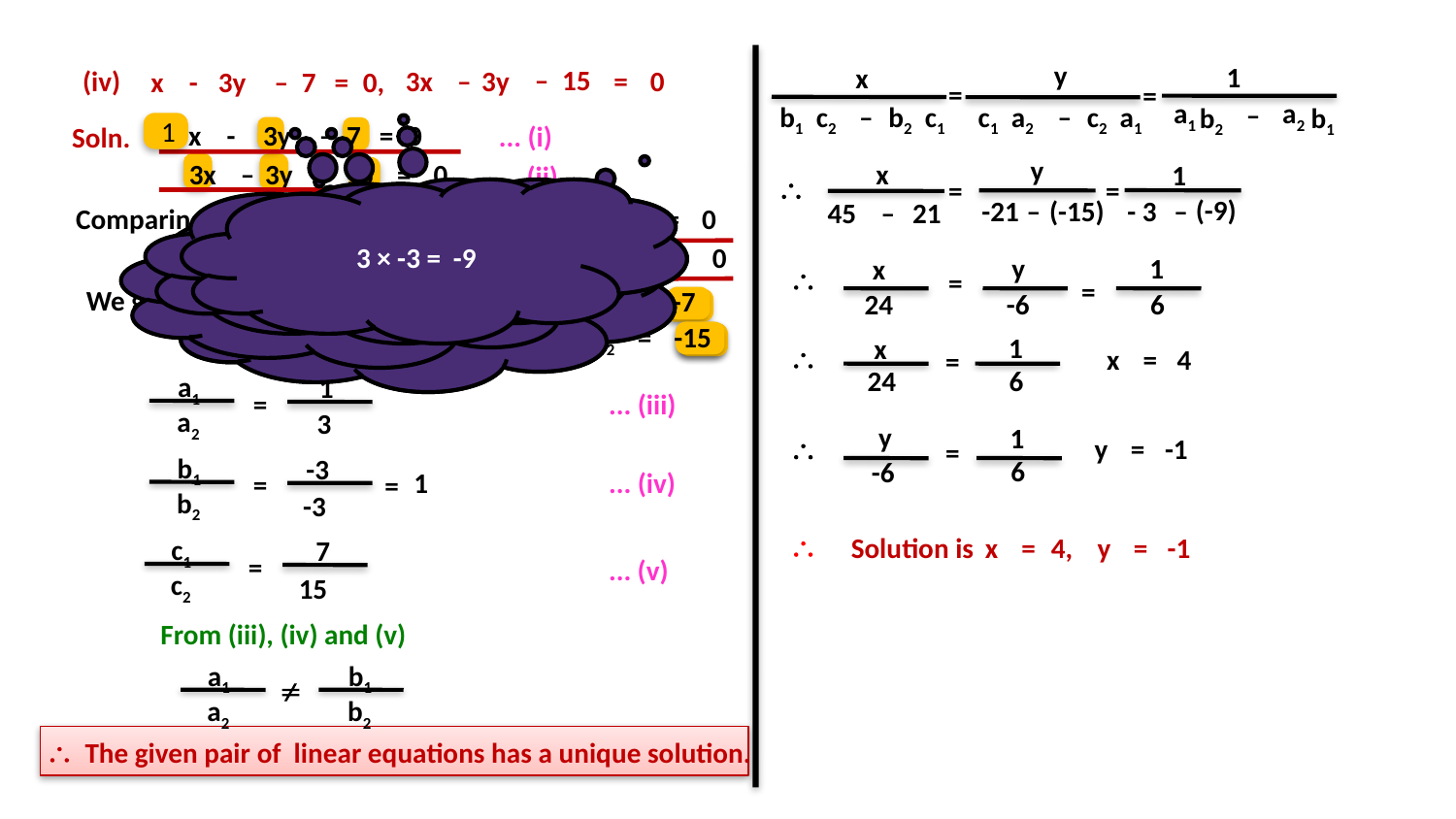

y
1
x
15
–
3x
–
3y
=
0
(iv)
x
-
3y
7
=
–
0,
=
=
a1
a2
–
b1
c2
–
b2
c1
c1
 a2
–
c2
 a1
 b2
 b1
x
-
3y
7
=
–
0
... (i)
Soln.
1

y
15
–
x
3x
–
3y
=
0
1
... (ii)

∴
=
=
1 × -3 =  -3
-3 × -15 = 45
3 × -3 =  -9
(-9)
-21
–
(-15)
- 3
–
45
–
21
(i)
Comparing equation
with
a1x
+
b1y
+
c1
=
0
-15 × 1= -15
-3 × -7 = 21
-7 × 3= -21
a2x
+
b2y
+
c2
=
0
 and equation (ii) with
y
1
x
∴
=
=
We get
a1
=
1
b1
=
-3
c1
=
-7
24
-6
6

a2
=
3
b2
=
- 3
c2
=
-15

1

x

∴
x
=
4
=
6
24
a1
1
=
... (iii)
a2
3
y
1
∴
y
=
-1
=
b1
-3
6
-6
... (iv)
1
=
=
b2
-3
∴
Solution is
x
=
4,
y
=
-1
c1
7
=
... (v)
c2
15
From (iii), (iv) and (v)
a1
b1
≠
a2
b2

∴
The given pair of  linear equations has a unique solution.